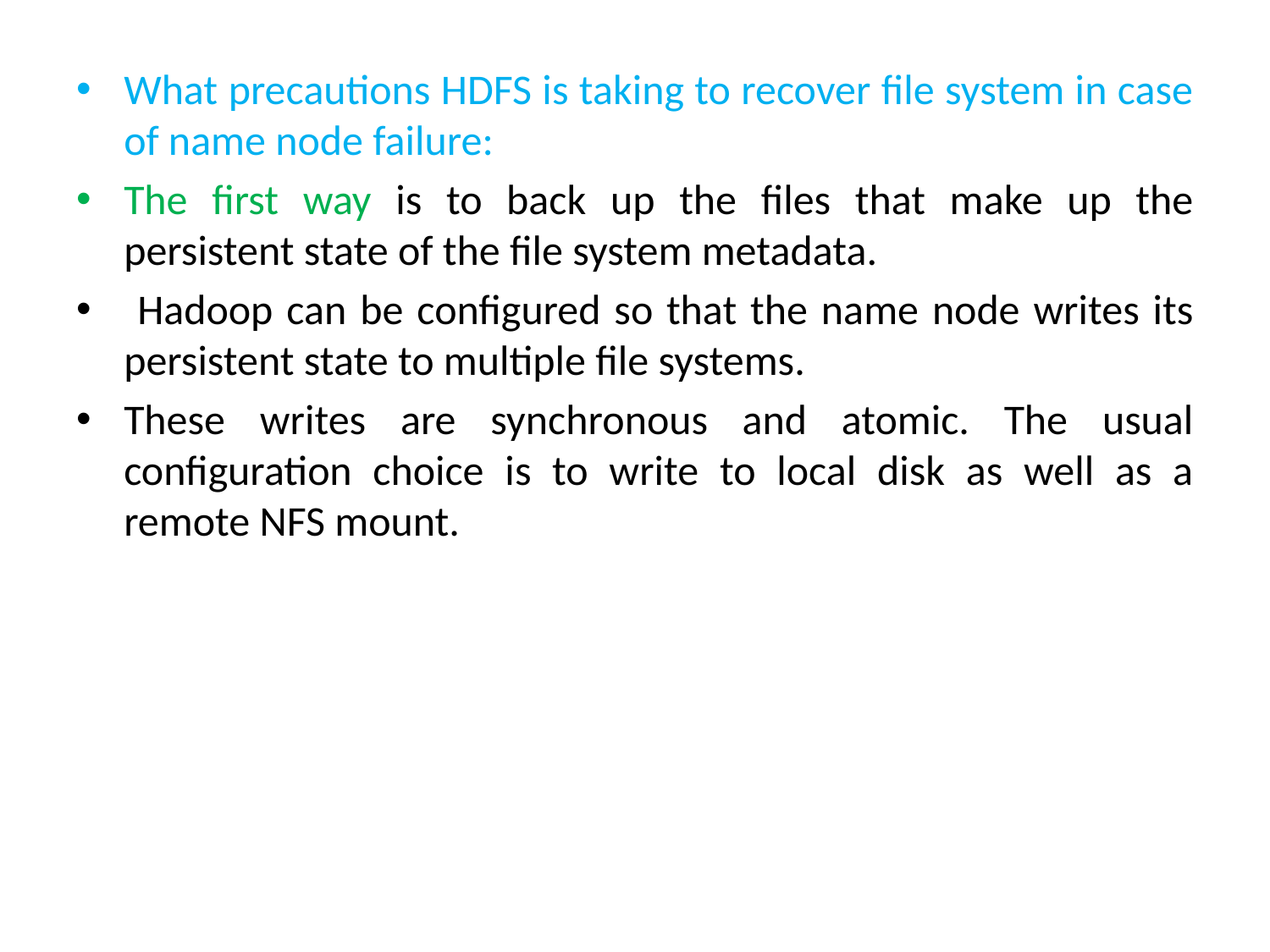

What precautions HDFS is taking to recover file system in case of name node failure:
The first way is to back up the files that make up the persistent state of the file system metadata.
 Hadoop can be configured so that the name node writes its persistent state to multiple file systems.
These writes are synchronous and atomic. The usual configuration choice is to write to local disk as well as a remote NFS mount.